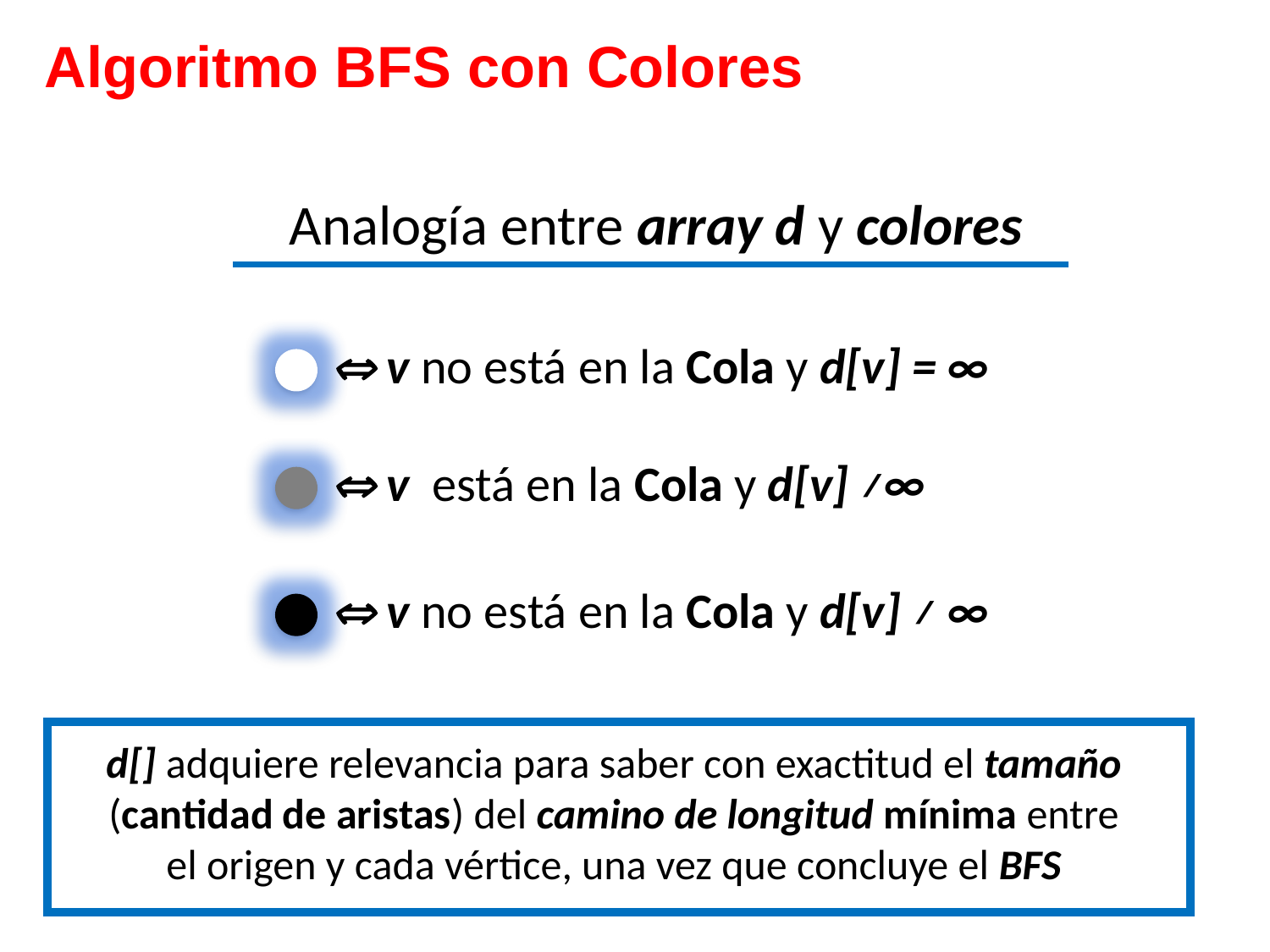

# Algoritmo BFS con Colores
Analogía entre array d y colores
⇔ v no está en la Cola y d[v] = ∞

⇔ v  está en la Cola y d[v] ≠∞

⇔ v no está en la Cola y d[v] ≠ ∞

d[] adquiere relevancia para saber con exactitud el tamaño (cantidad de aristas) del camino de longitud mínima entre el origen y cada vértice, una vez que concluye el BFS